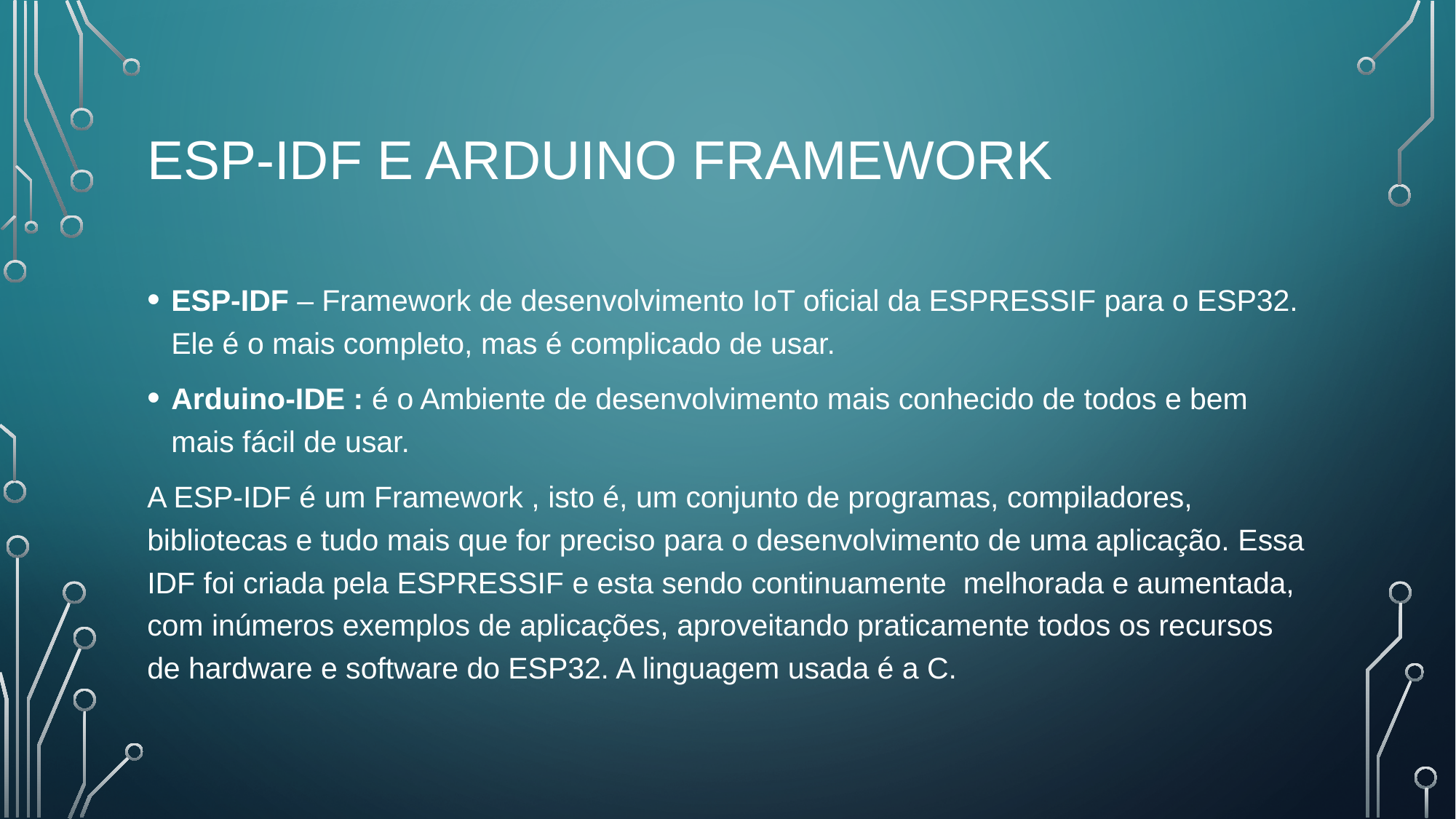

# ESP-IDF e Arduino Framework
ESP-IDF – Framework de desenvolvimento IoT oficial da ESPRESSIF para o ESP32. Ele é o mais completo, mas é complicado de usar.
Arduino-IDE : é o Ambiente de desenvolvimento mais conhecido de todos e bem mais fácil de usar.
A ESP-IDF é um Framework , isto é, um conjunto de programas, compiladores, bibliotecas e tudo mais que for preciso para o desenvolvimento de uma aplicação. Essa IDF foi criada pela ESPRESSIF e esta sendo continuamente  melhorada e aumentada, com inúmeros exemplos de aplicações, aproveitando praticamente todos os recursos de hardware e software do ESP32. A linguagem usada é a C.